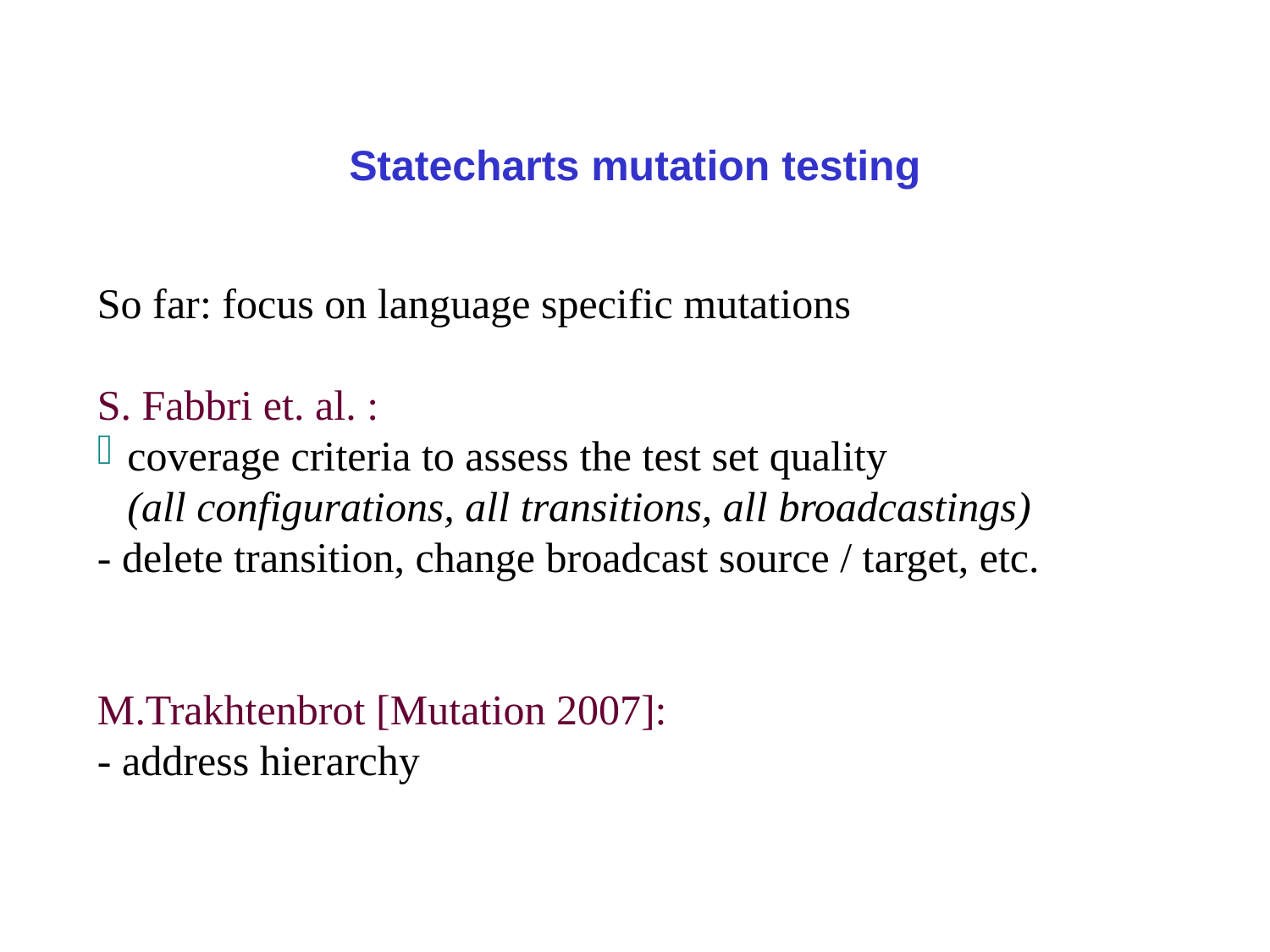

# Statecharts mutation testing
So far: focus on language specific mutations

S. Fabbri et. al. :
coverage criteria to assess the test set quality
(all configurations, all transitions, all broadcastings)
- delete transition, change broadcast source / target, etc.

M.Trakhtenbrot [Mutation 2007]:
- address hierarchy